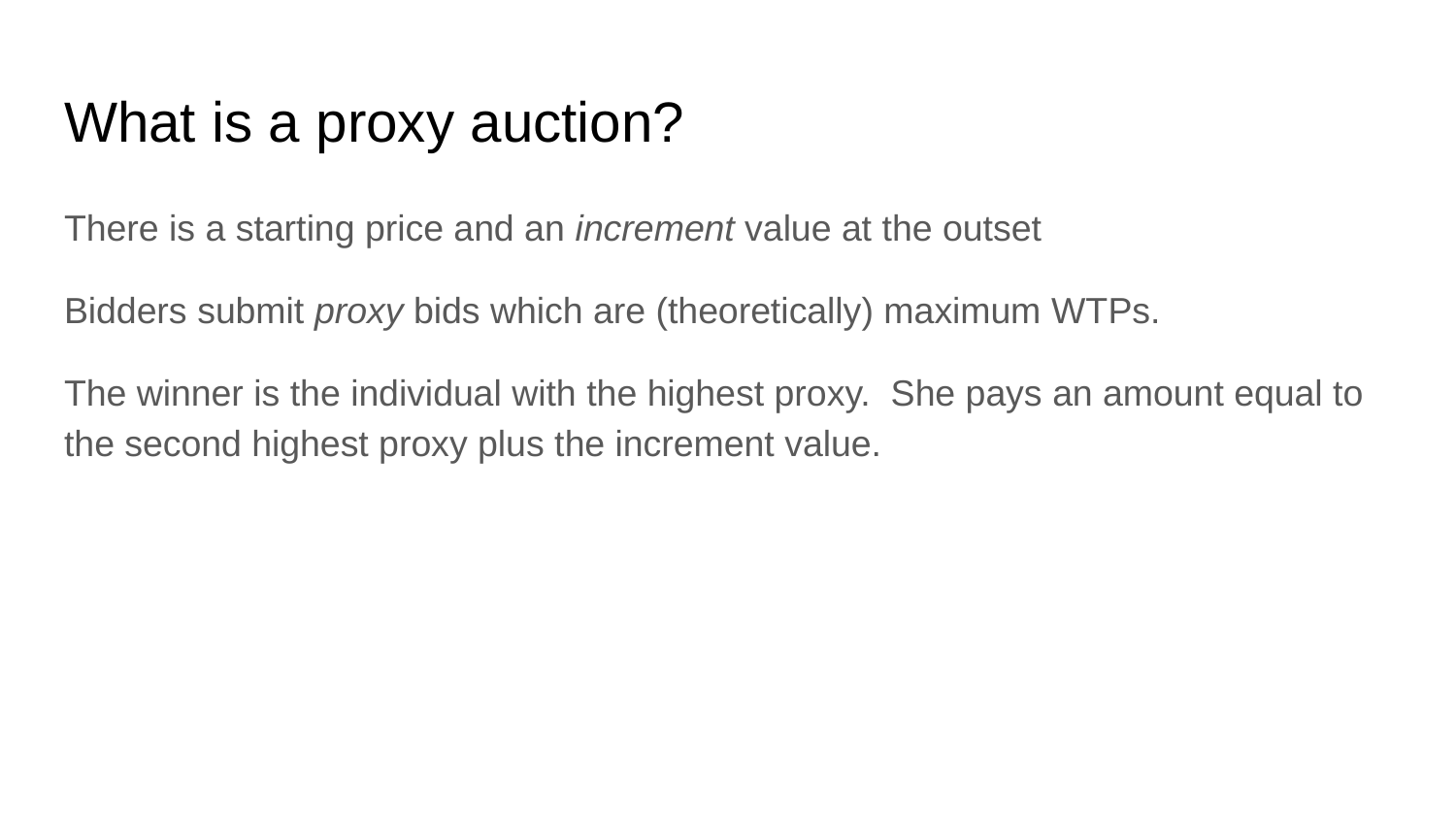

# What is a proxy auction?
There is a starting price and an increment value at the outset
Bidders submit proxy bids which are (theoretically) maximum WTPs.
The winner is the individual with the highest proxy.  She pays an amount equal to the second highest proxy plus the increment value.